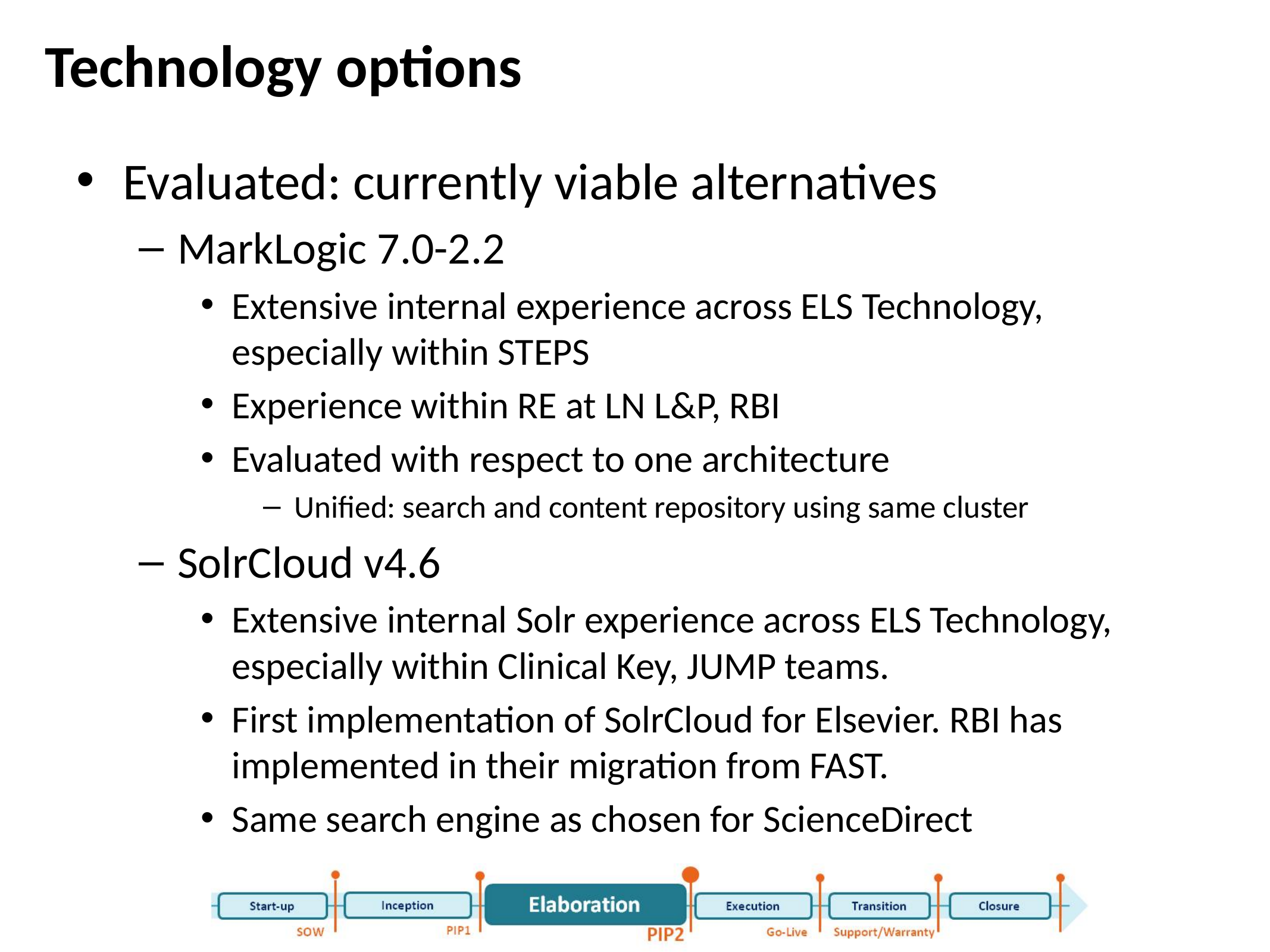

# Technology options
Evaluated: currently viable alternatives
MarkLogic 7.0-2.2
Extensive internal experience across ELS Technology, especially within STEPS
Experience within RE at LN L&P, RBI
Evaluated with respect to one architecture
Unified: search and content repository using same cluster
SolrCloud v4.6
Extensive internal Solr experience across ELS Technology, especially within Clinical Key, JUMP teams.
First implementation of SolrCloud for Elsevier. RBI has implemented in their migration from FAST.
Same search engine as chosen for ScienceDirect